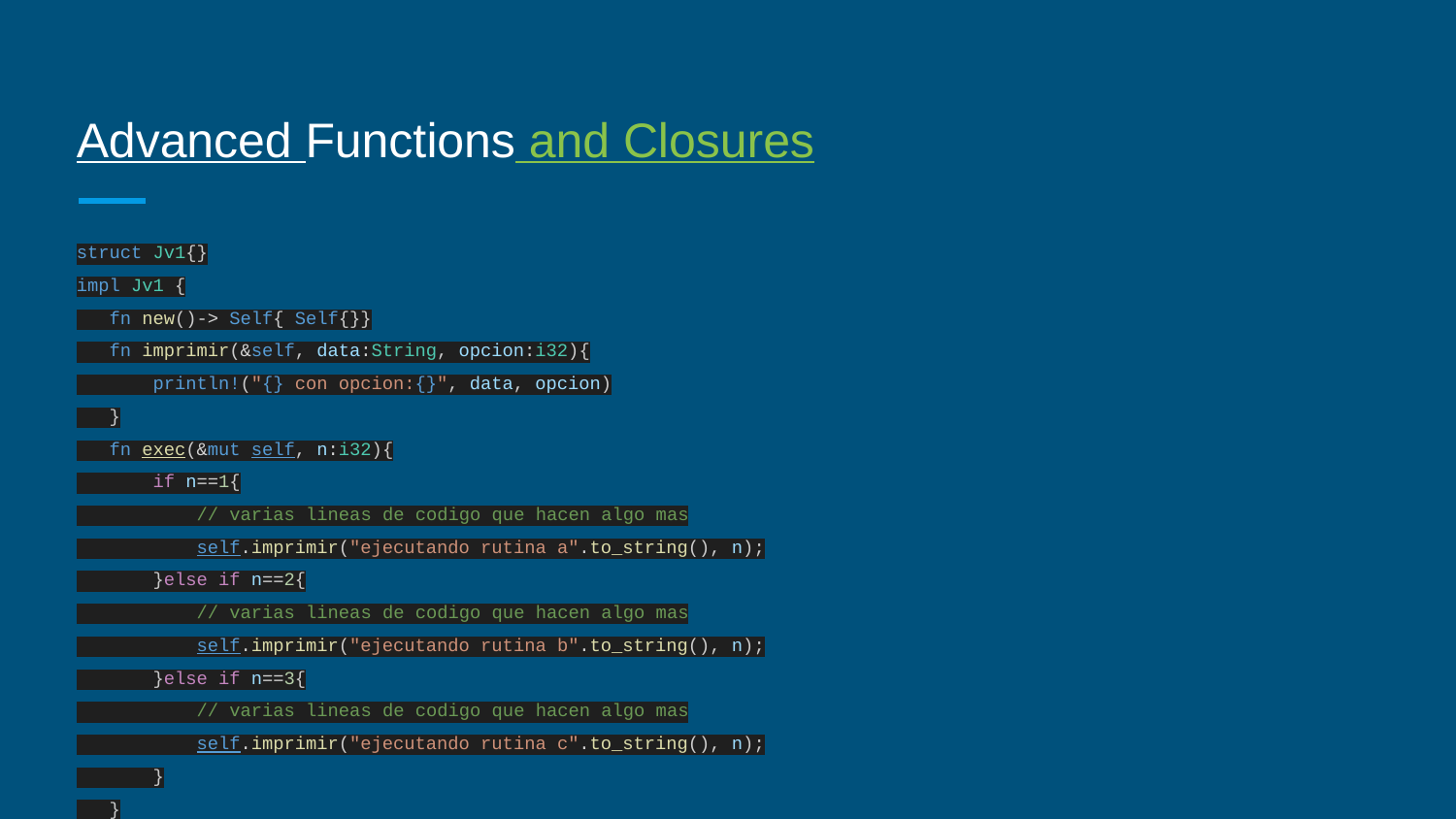

# Advanced Functions and Closures
struct Jv1{}
impl Jv1 {
   fn new()-> Self{ Self{}}
   fn imprimir(&self, data:String, opcion:i32){
       println!("{} con opcion:{}", data, opcion)
   }
   fn exec(&mut self, n:i32){
       if n==1{
           // varias lineas de codigo que hacen algo mas
           self.imprimir("ejecutando rutina a".to_string(), n);
       }else if n==2{
           // varias lineas de codigo que hacen algo mas
           self.imprimir("ejecutando rutina b".to_string(), n);
       }else if n==3{
           // varias lineas de codigo que hacen algo mas
           self.imprimir("ejecutando rutina c".to_string(), n);
       }
   }
}